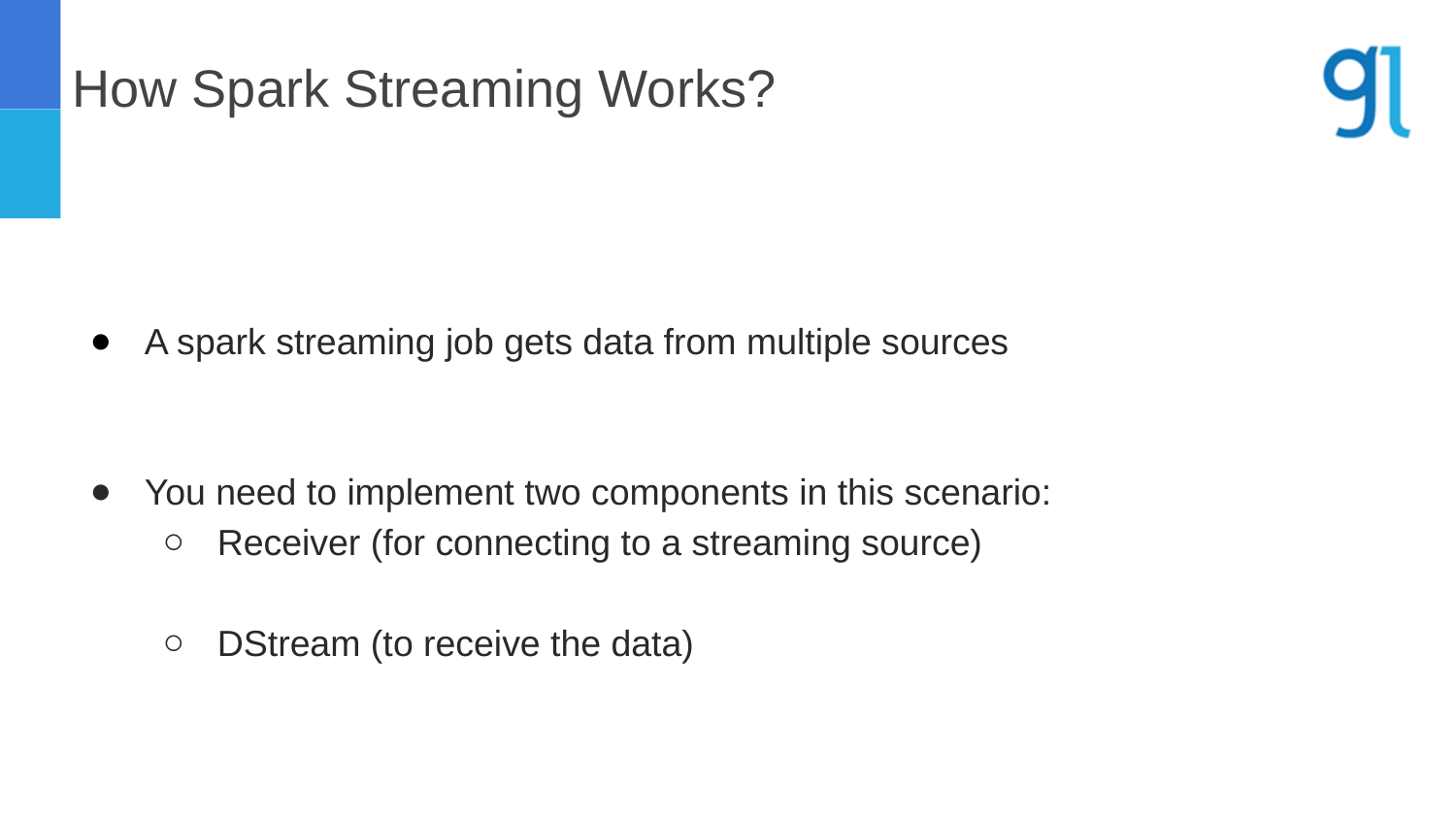

How Spark Streaming Works?
A spark streaming job gets data from multiple sources

You need to implement two components in this scenario:
Receiver (for connecting to a streaming source)

DStream (to receive the data)